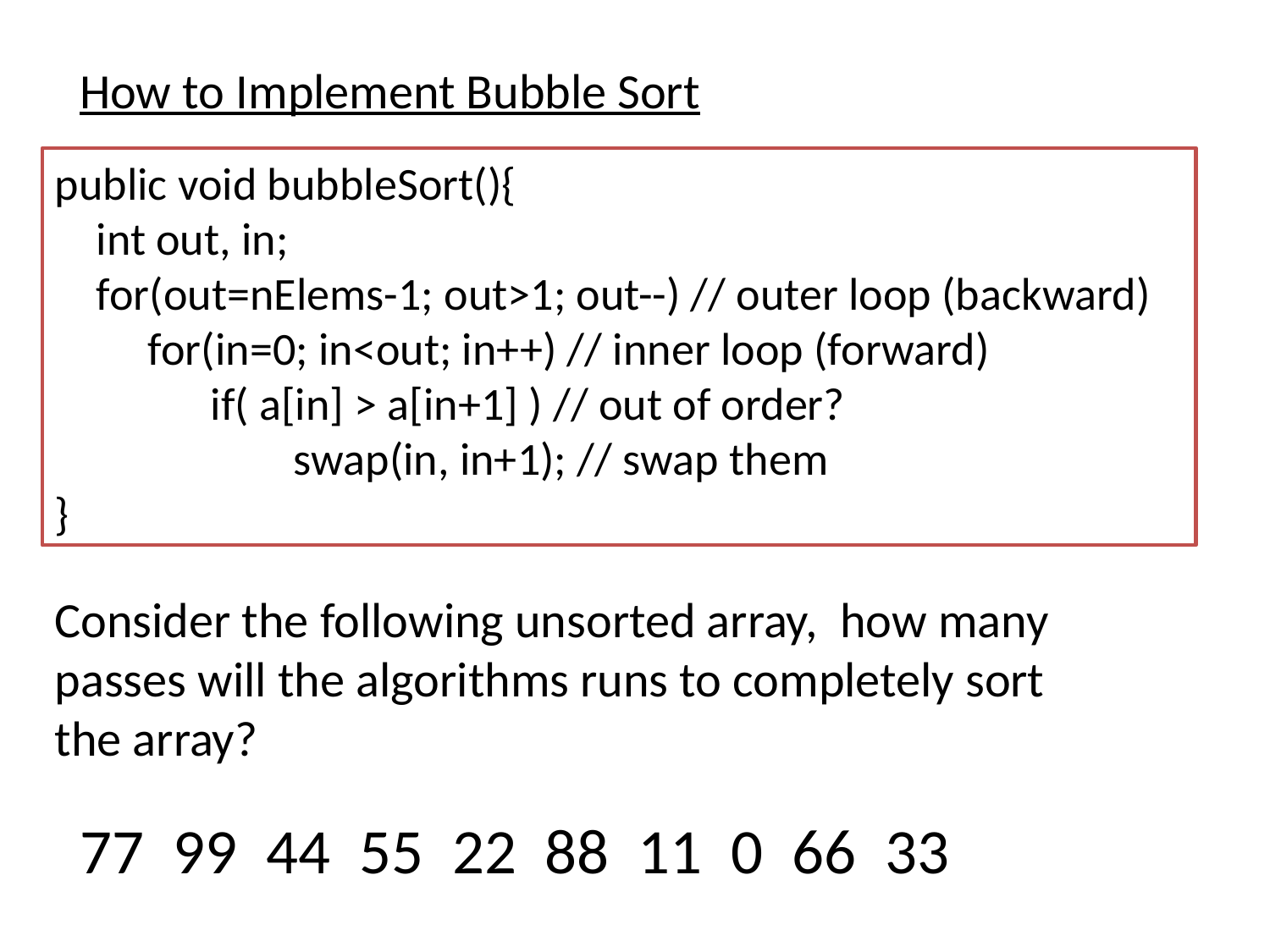

How to Implement Bubble Sort
public void bubbleSort(){
    int out, in;
    for(out=nElems-1; out>1; out--) // outer loop (backward)
         for(in=0; in<out; in++) // inner loop (forward)
               if( a[in] > a[in+1] ) // out of order?
                       swap(in, in+1); // swap them
}
Consider the following unsorted array,  how many passes will the algorithms runs to completely sort the array?
77  99  44  55  22  88  11  0  66  33